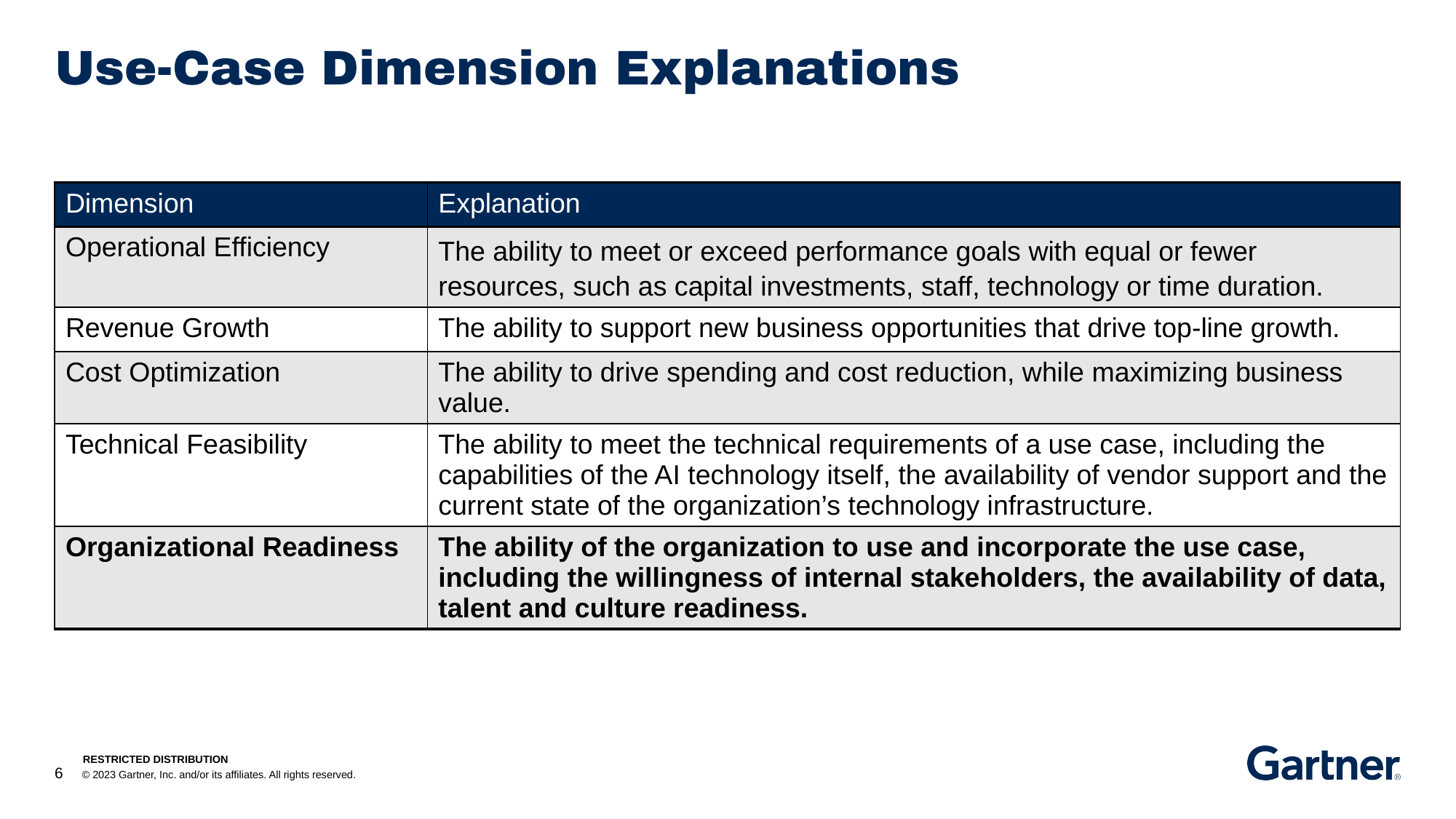

# Use-Case Dimension Explanations
| Dimension | Explanation |
| --- | --- |
| Operational Efficiency | The ability to meet or exceed performance goals with equal or fewer resources, such as capital investments, staff, technology or time duration. |
| Revenue Growth | The ability to support new business opportunities that drive top-line growth. |
| Cost Optimization | The ability to drive spending and cost reduction, while maximizing business value. |
| Technical Feasibility | The ability to meet the technical requirements of a use case, including the capabilities of the AI technology itself, the availability of vendor support and the current state of the organization’s technology infrastructure. |
| Organizational Readiness | The ability of the organization to use and incorporate the use case, including the willingness of internal stakeholders, the availability of data, talent and culture readiness. |